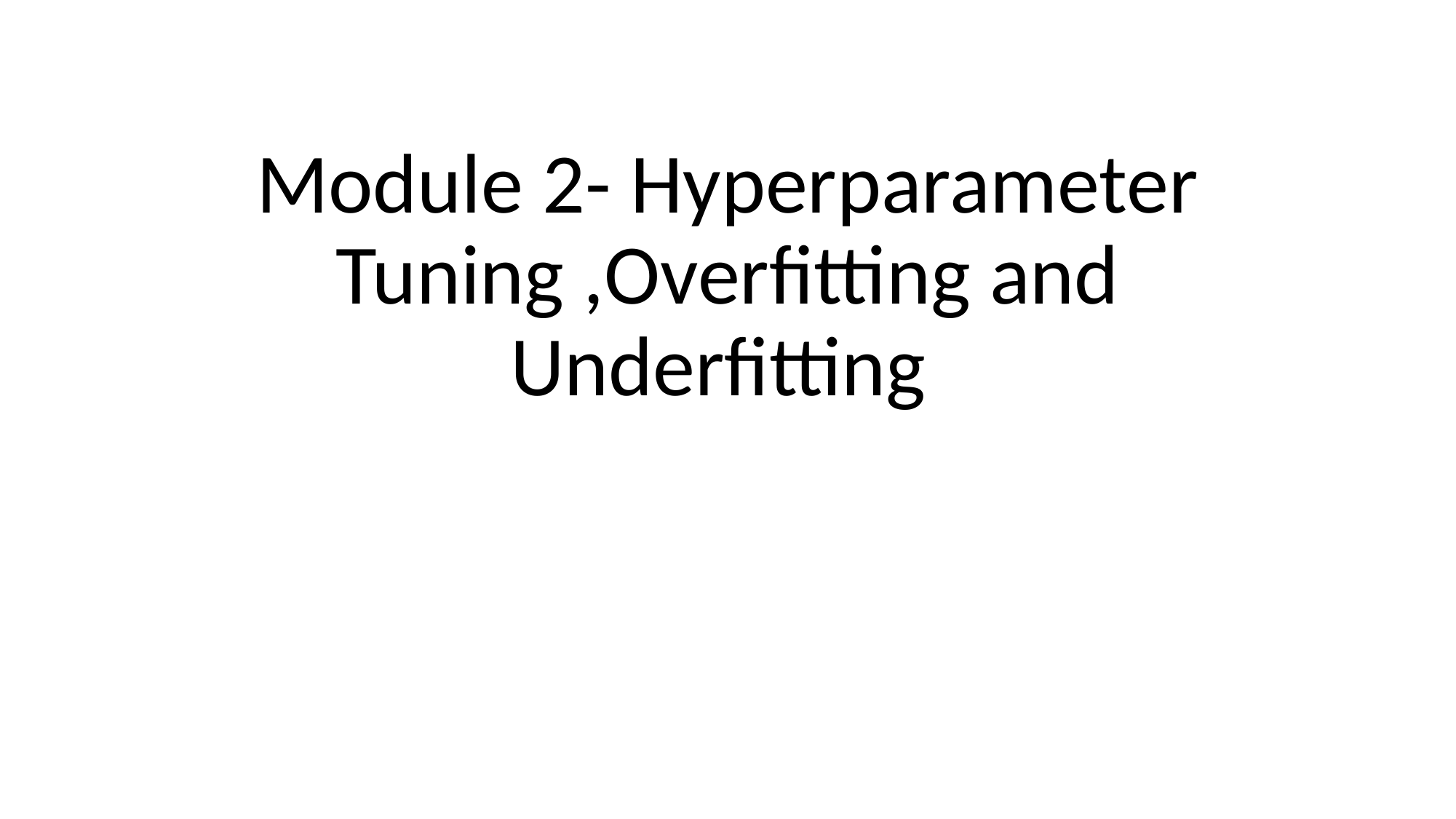

# Module 2- Hyperparameter Tuning ,Overfitting and Underfitting